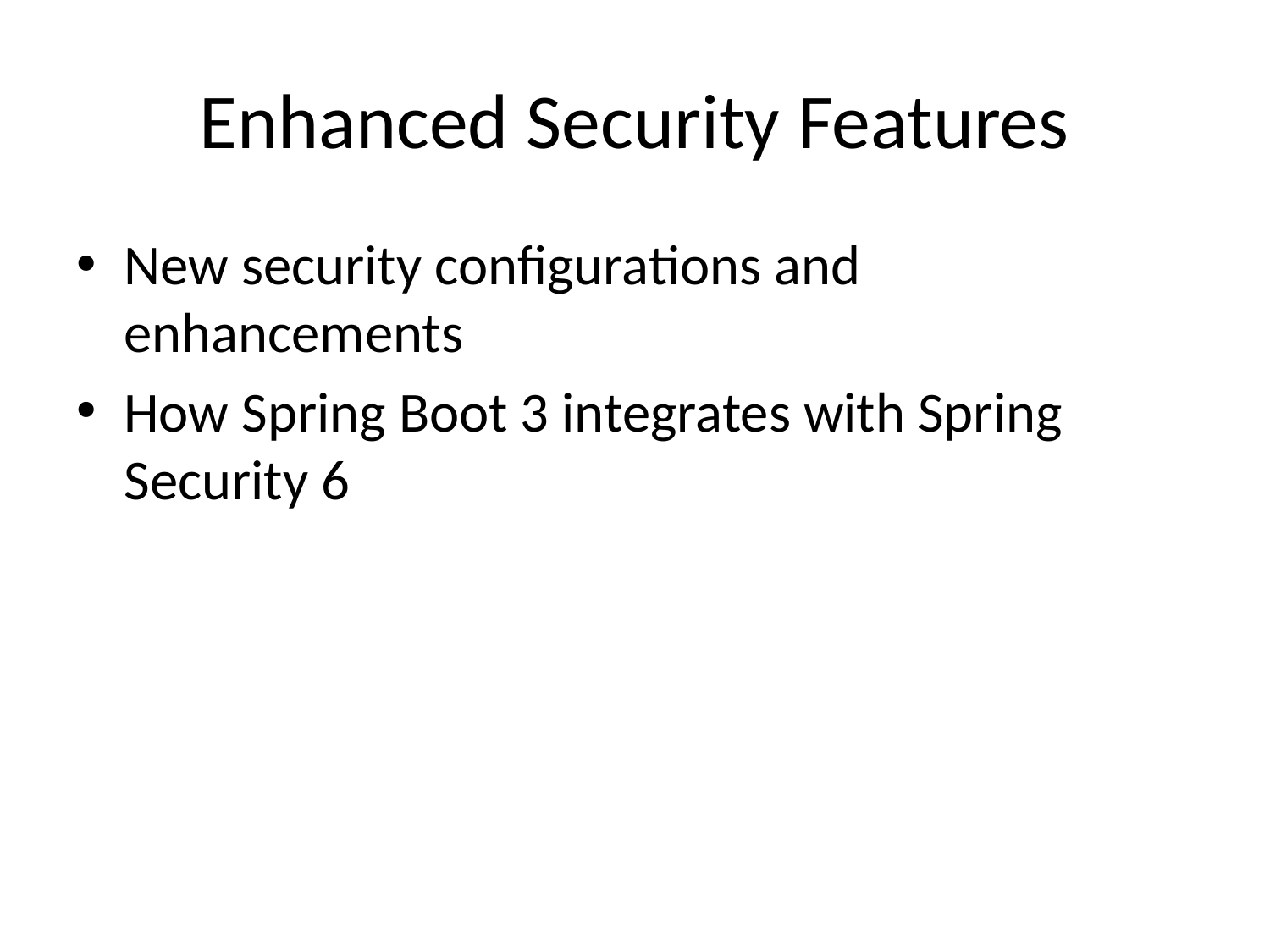

# Enhanced Security Features
New security configurations and enhancements
How Spring Boot 3 integrates with Spring Security 6